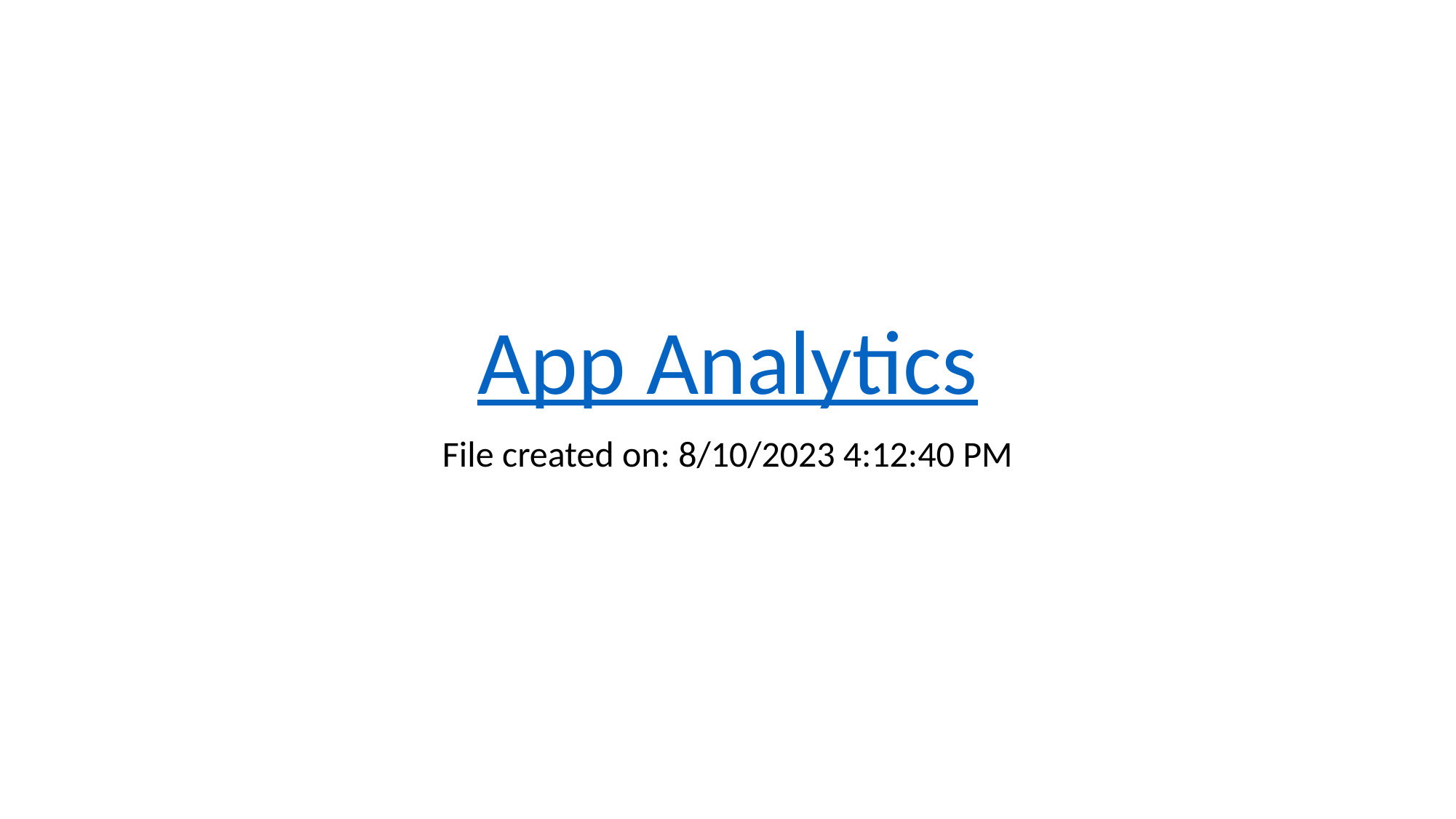

# App Analytics
File created on: 8/10/2023 4:12:40 PM